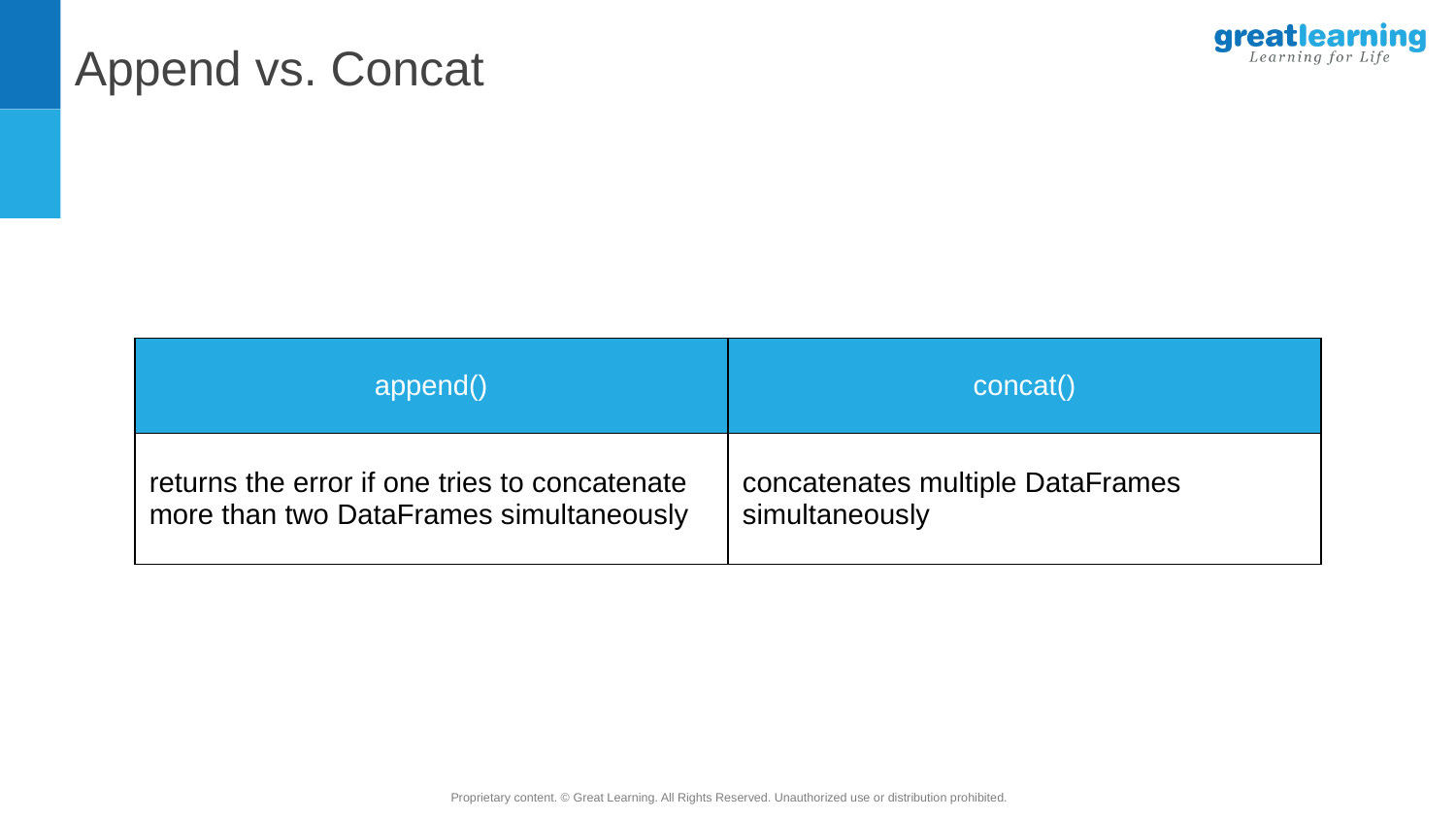

Append vs. Concat

| append() | concat() |
| --- | --- |
| returns the error if one tries to concatenate more than two DataFrames simultaneously | concatenates multiple DataFrames simultaneously |